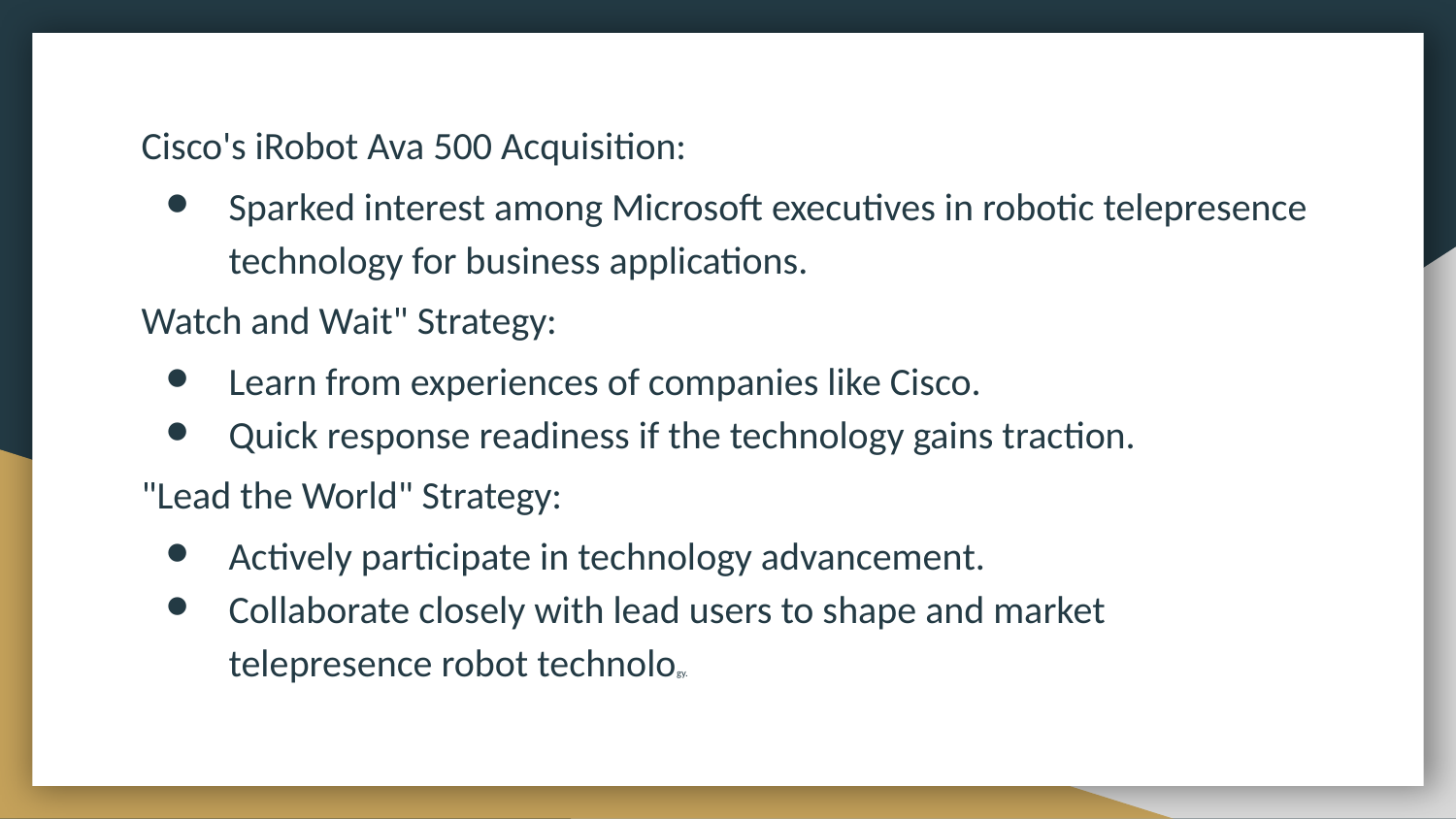

Cisco's iRobot Ava 500 Acquisition:
Sparked interest among Microsoft executives in robotic telepresence technology for business applications.
Watch and Wait" Strategy:
Learn from experiences of companies like Cisco.
Quick response readiness if the technology gains traction.
"Lead the World" Strategy:
Actively participate in technology advancement.
Collaborate closely with lead users to shape and market telepresence robot technology.